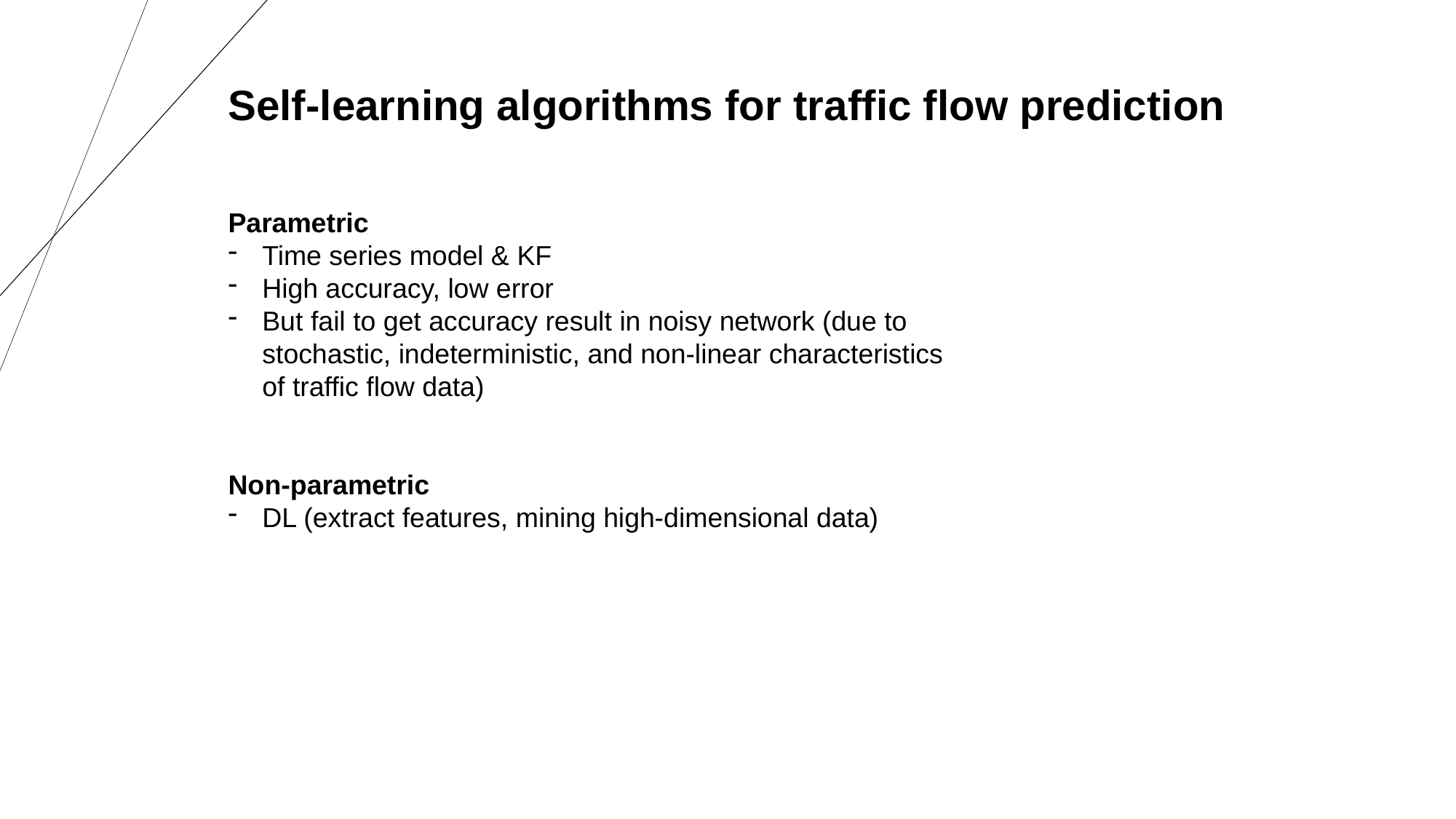

Self-learning algorithms for traffic flow prediction
Parametric
Time series model & KF
High accuracy, low error
But fail to get accuracy result in noisy network (due to stochastic, indeterministic, and non-linear characteristics of traffic flow data)

Non-parametric
DL (extract features, mining high-dimensional data)